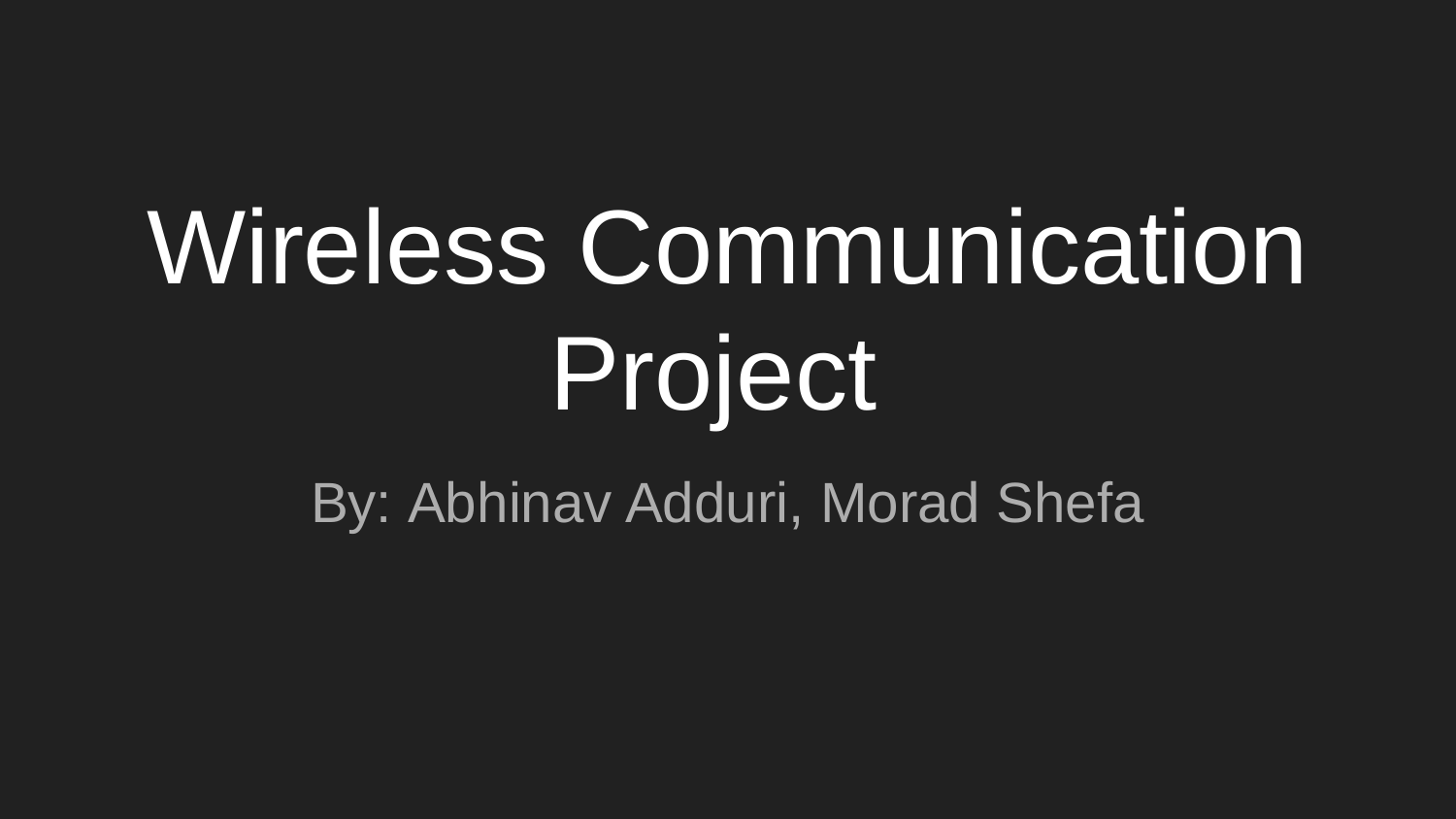

# Wireless Communication
Project
By: Abhinav Adduri, Morad Shefa